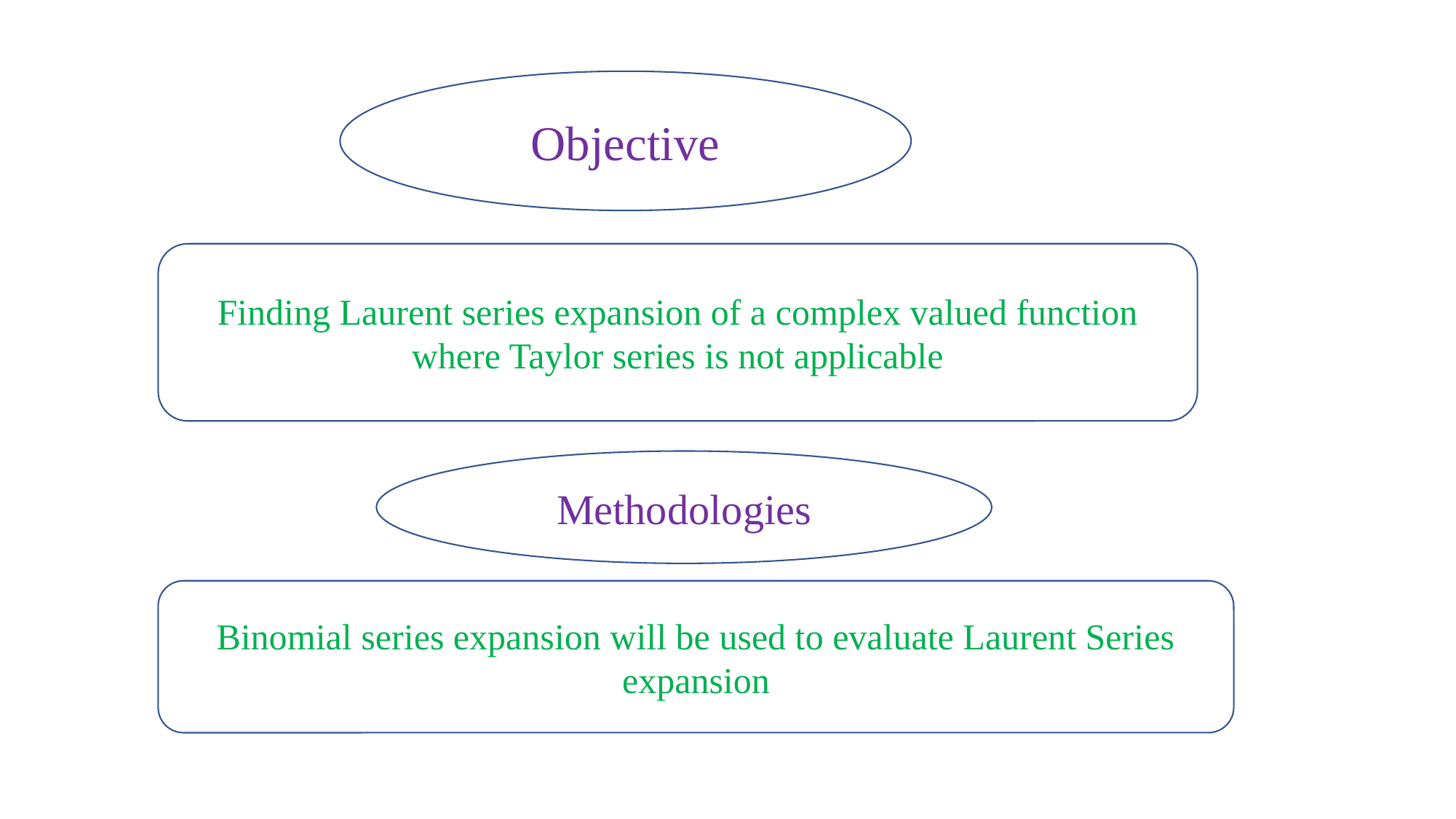

Objective
Finding Laurent series expansion of a complex valued function where Taylor series is not applicable
Methodologies
Binomial series expansion will be used to evaluate Laurent Series expansion